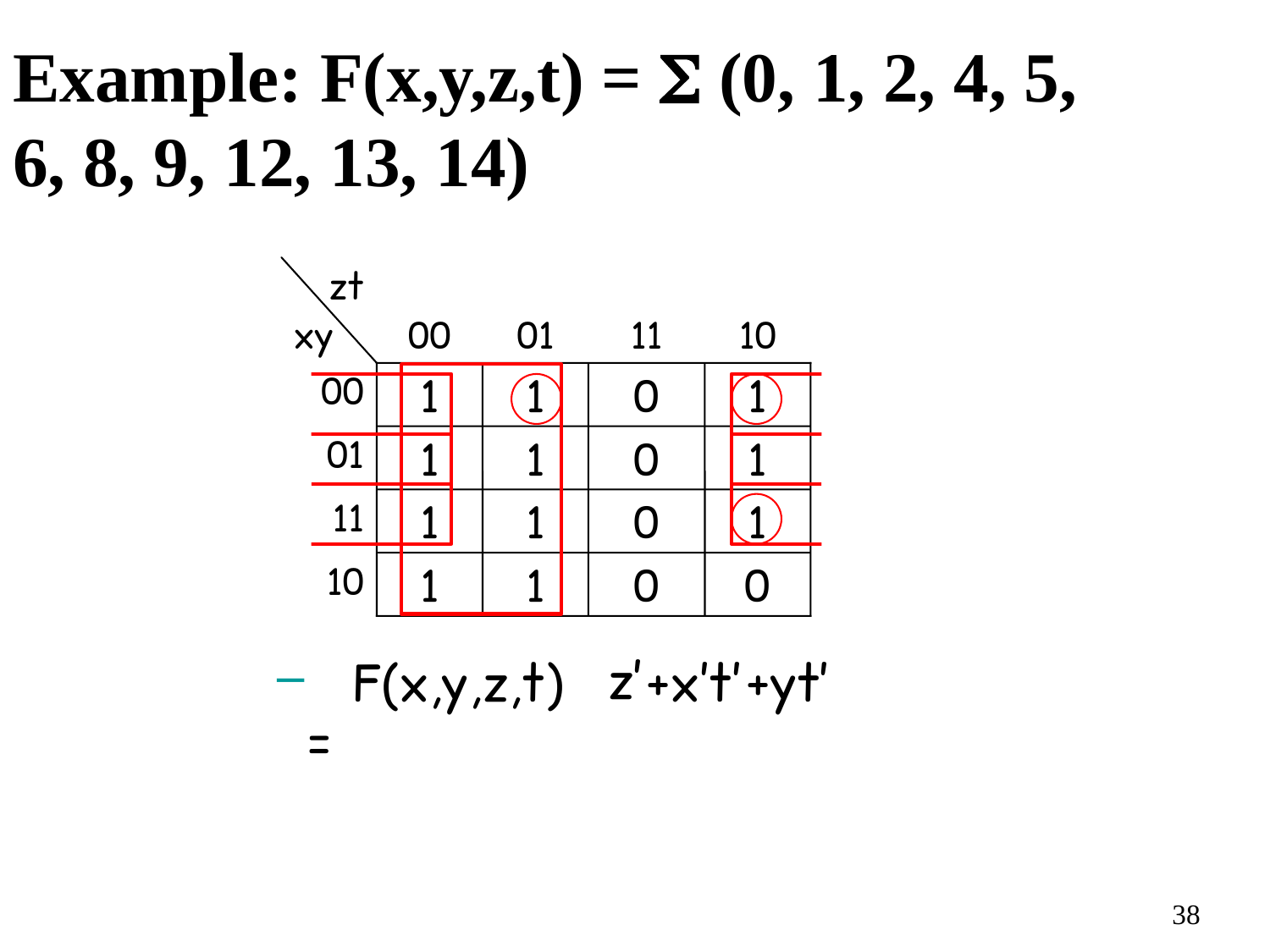

Example: F(x,y,z,t) = Σ (0, 1, 2, 4, 5, 6, 8, 9, 12, 13, 14)

zt
xy

00

01

11

10
00

01

11

10

1
1
0
1

1
1
0
1

1
1
0
1

1
1
0
0

z’
   F(x,y,z,t) =
+x’t’
+yt’
38